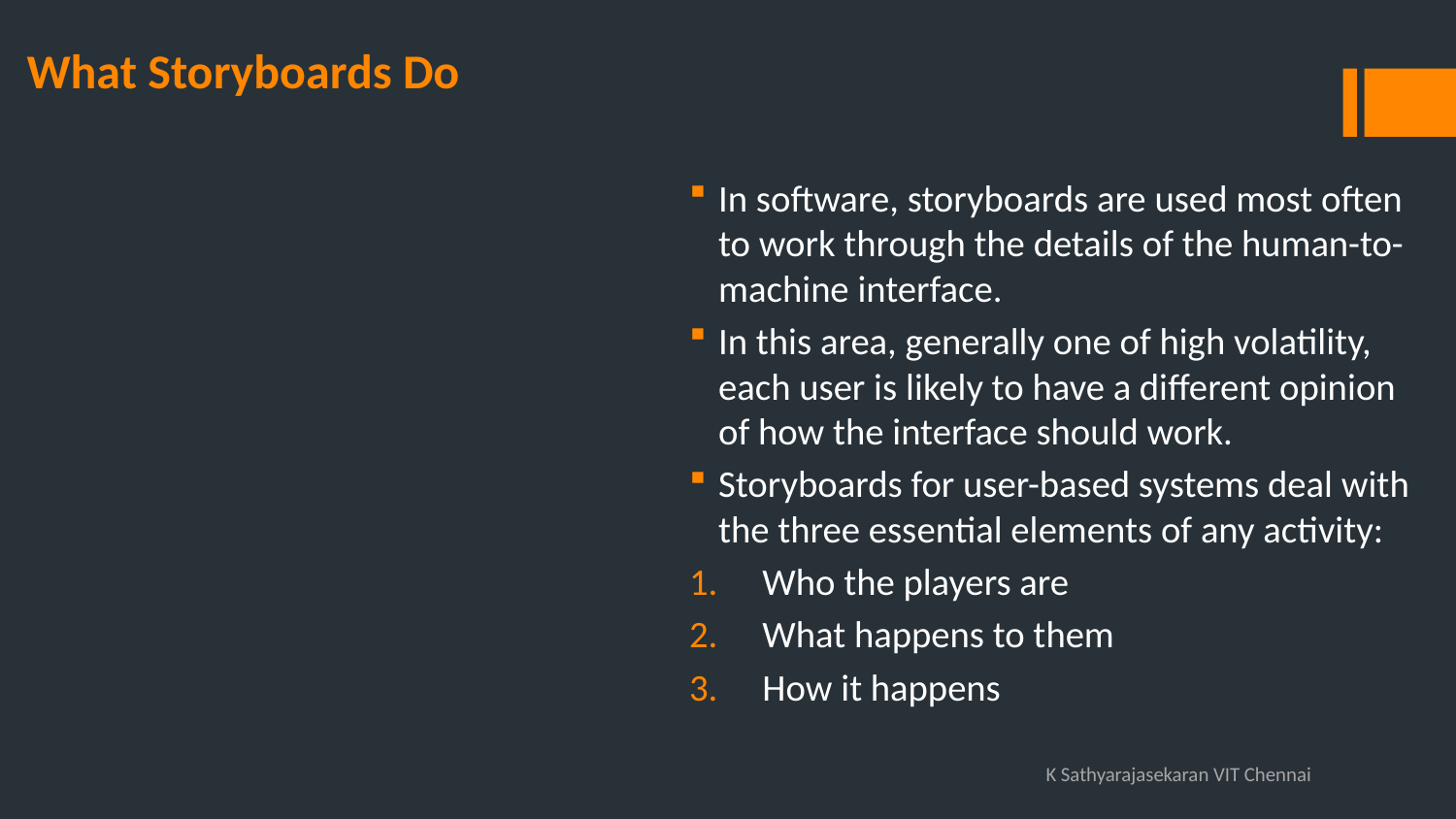

# What Storyboards Do
In software, storyboards are used most often to work through the details of the human-to-machine interface.
In this area, generally one of high volatility, each user is likely to have a different opinion of how the interface should work.
Storyboards for user-based systems deal with the three essential elements of any activity:
Who the players are
What happens to them
How it happens
K Sathyarajasekaran VIT Chennai